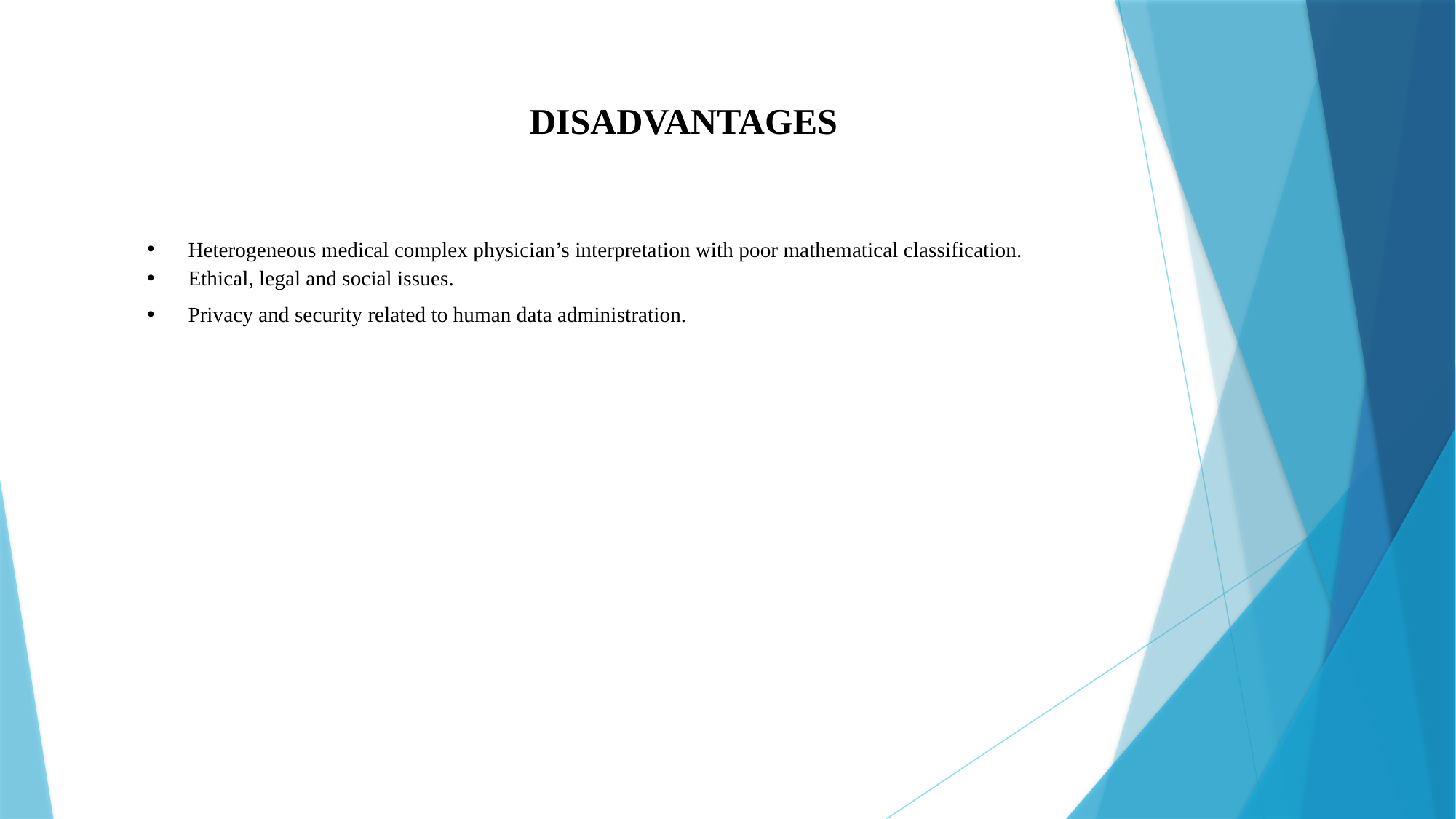

# DISADVANTAGES
Heterogeneous medical complex physician’s interpretation with poor mathematical classification.
Ethical, legal and social issues.
Privacy and security related to human data administration.